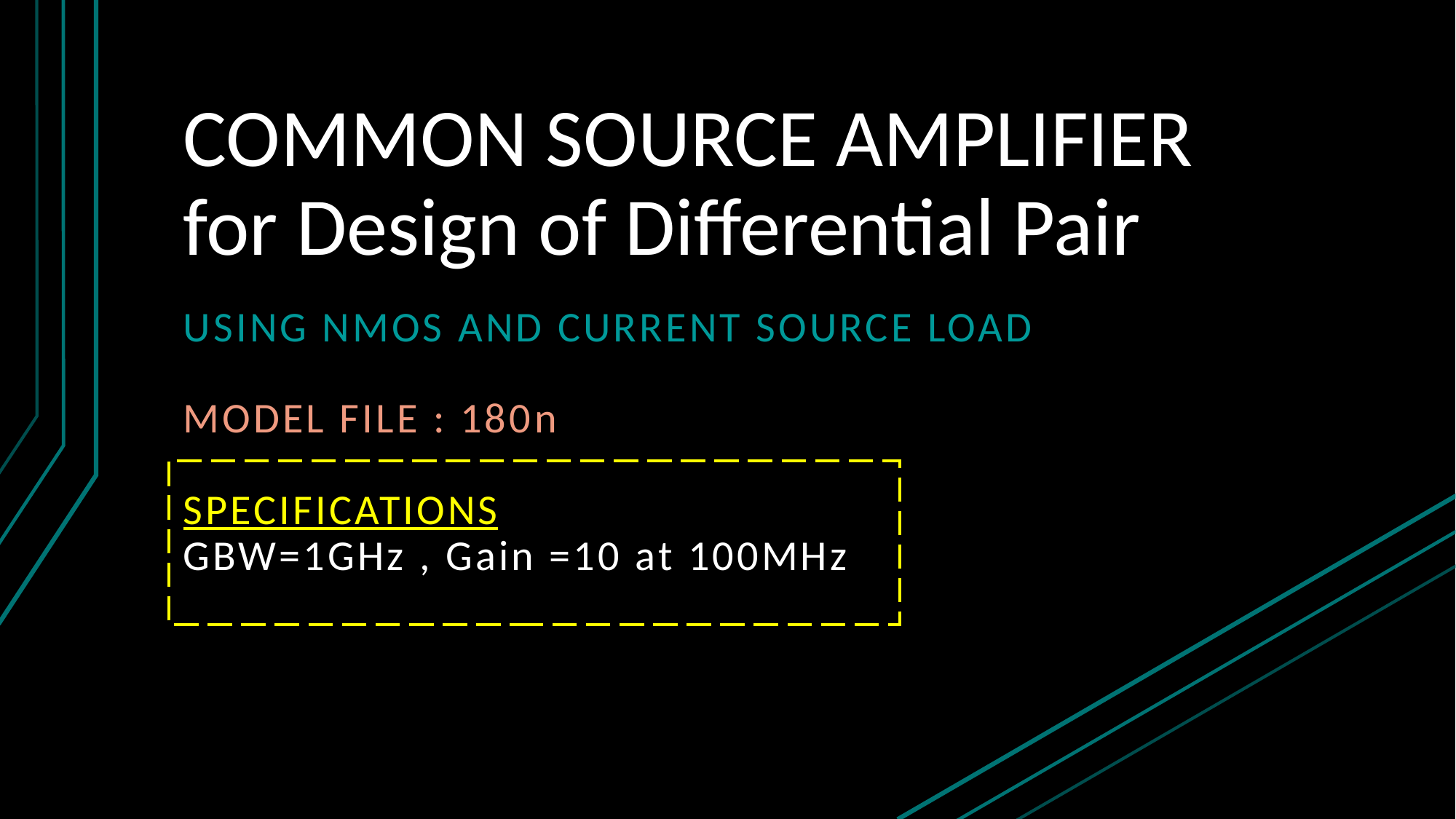

# COMMON SOURCE AMPLIFIER for Design of Differential Pair
Using nMOS AND CURRENT SOURCE LOAD

Model file : 180n

SPECIFICATIONS
GBW=1GHz , Gain =10 at 100MHz